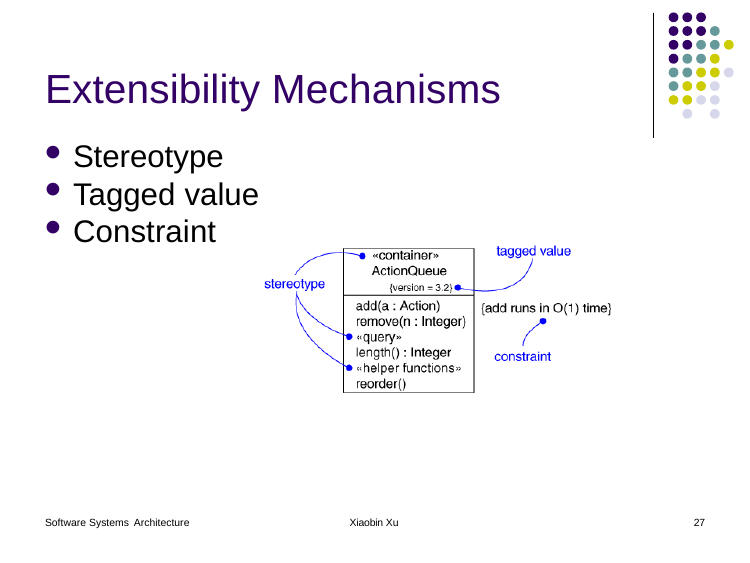

# Extensibility Mechanisms
Stereotype
Tagged value
Constraint

Software Systems  Architecture
Xiaobin Xu
27